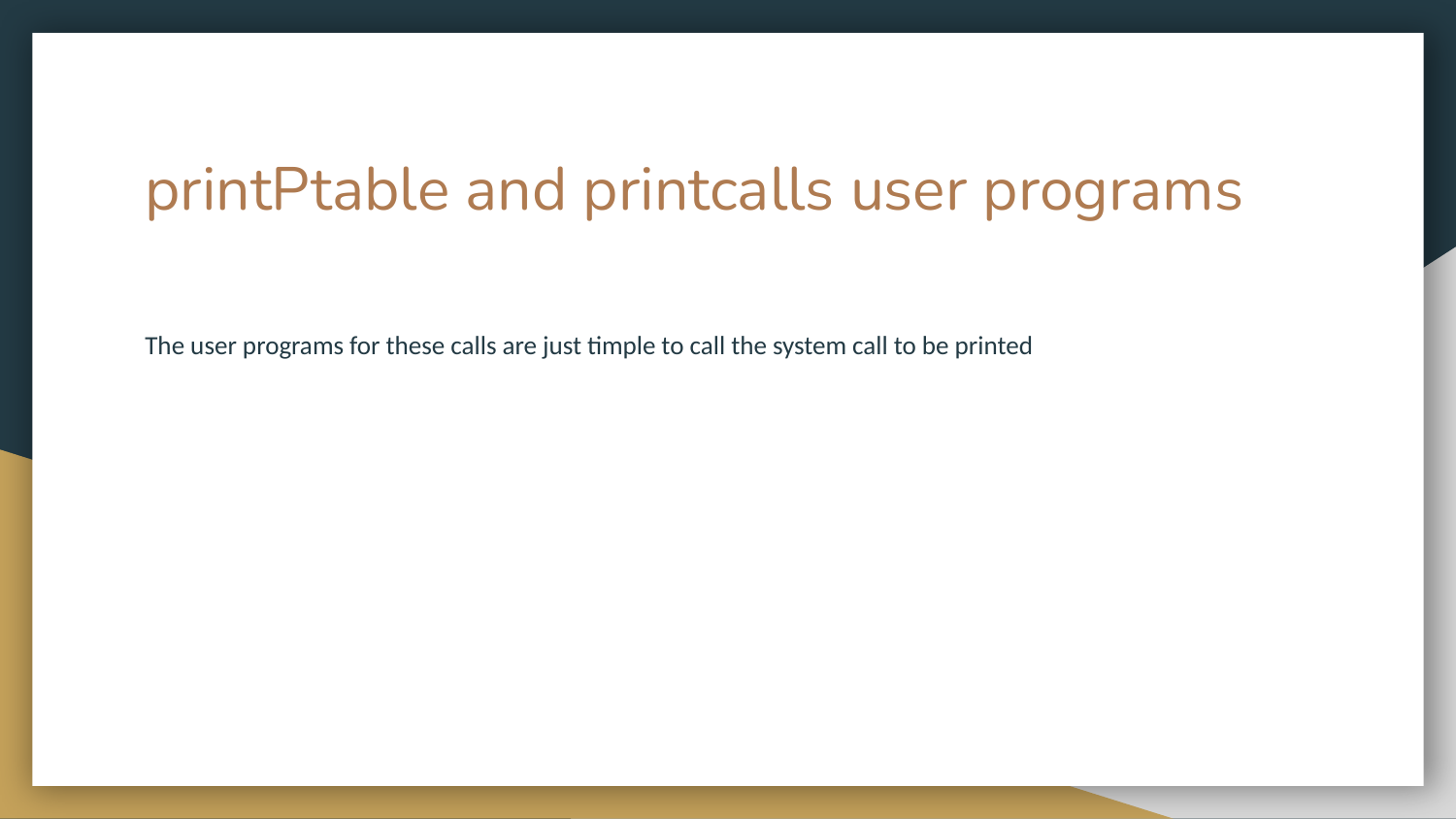

# printPtable and printcalls user programs
The user programs for these calls are just timple to call the system call to be printed